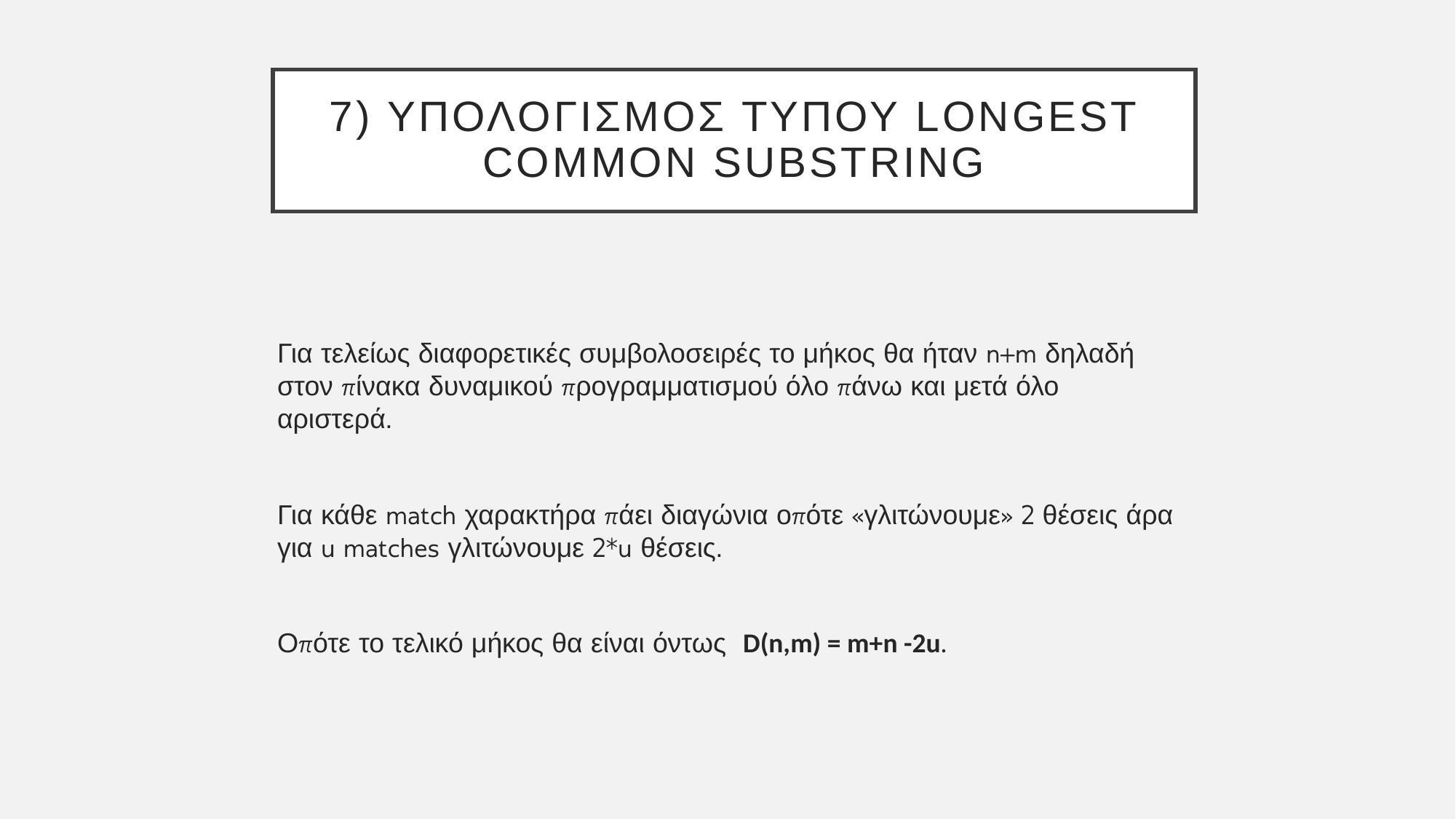

# 7) Υπολογισμοσ τυπου Longest common substring
Για τελείως διαφορετικές συμβολοσειρές το μήκος θα ήταν n+m δηλαδή στον πίνακα δυναμικού προγραμματισμού όλο πάνω και μετά όλο αριστερά.

Για κάθε match χαρακτήρα πάει διαγώνια οπότε «γλιτώνουμε» 2 θέσεις άρα για u matches γλιτώνουμε 2*u θέσεις.

Οπότε το τελικό μήκος θα είναι όντως  D(n,m) = m+n -2u.